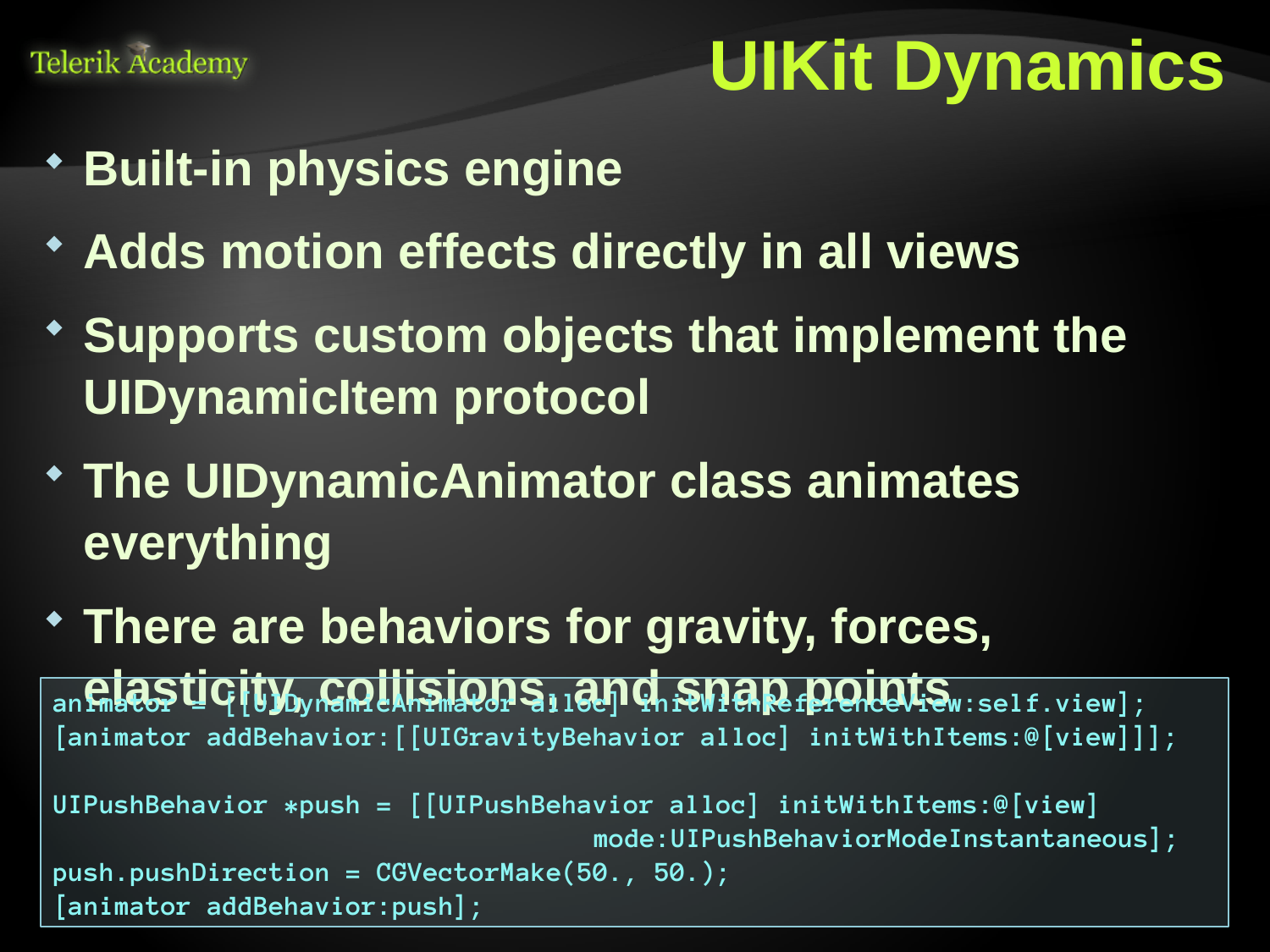

# UIKit Dynamics
Built-in physics engine
Adds motion effects directly in all views
Supports custom objects that implement the UIDynamicItem protocol
The UIDynamicAnimator class animates everything
There are behaviors for gravity, forces, elasticity, collisions, and snap points
animator = [[UIDynamicAnimator alloc] initWithReferenceView:self.view];
[animator addBehavior:[[UIGravityBehavior alloc] initWithItems:@[view]]];
UIPushBehavior *push = [[UIPushBehavior alloc] initWithItems:@[view]
                                   mode:UIPushBehaviorModeInstantaneous];
push.pushDirection = CGVectorMake(50., 50.);
[animator addBehavior:push];